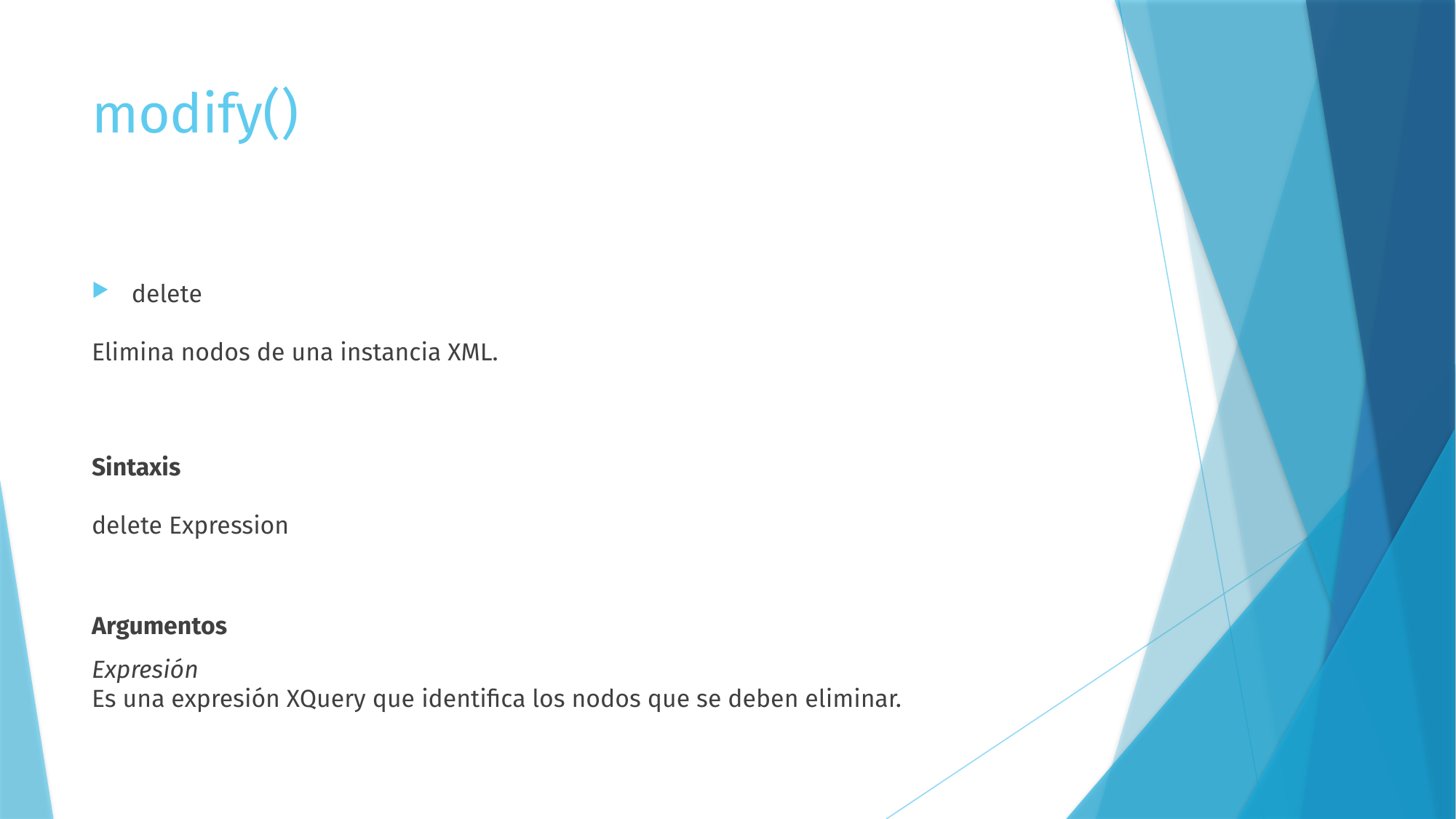

# modify()
delete
Elimina nodos de una instancia XML.

Sintaxis
delete Expression

Argumentos
Expresión
Es una expresión XQuery que identifica los nodos que se deben eliminar.